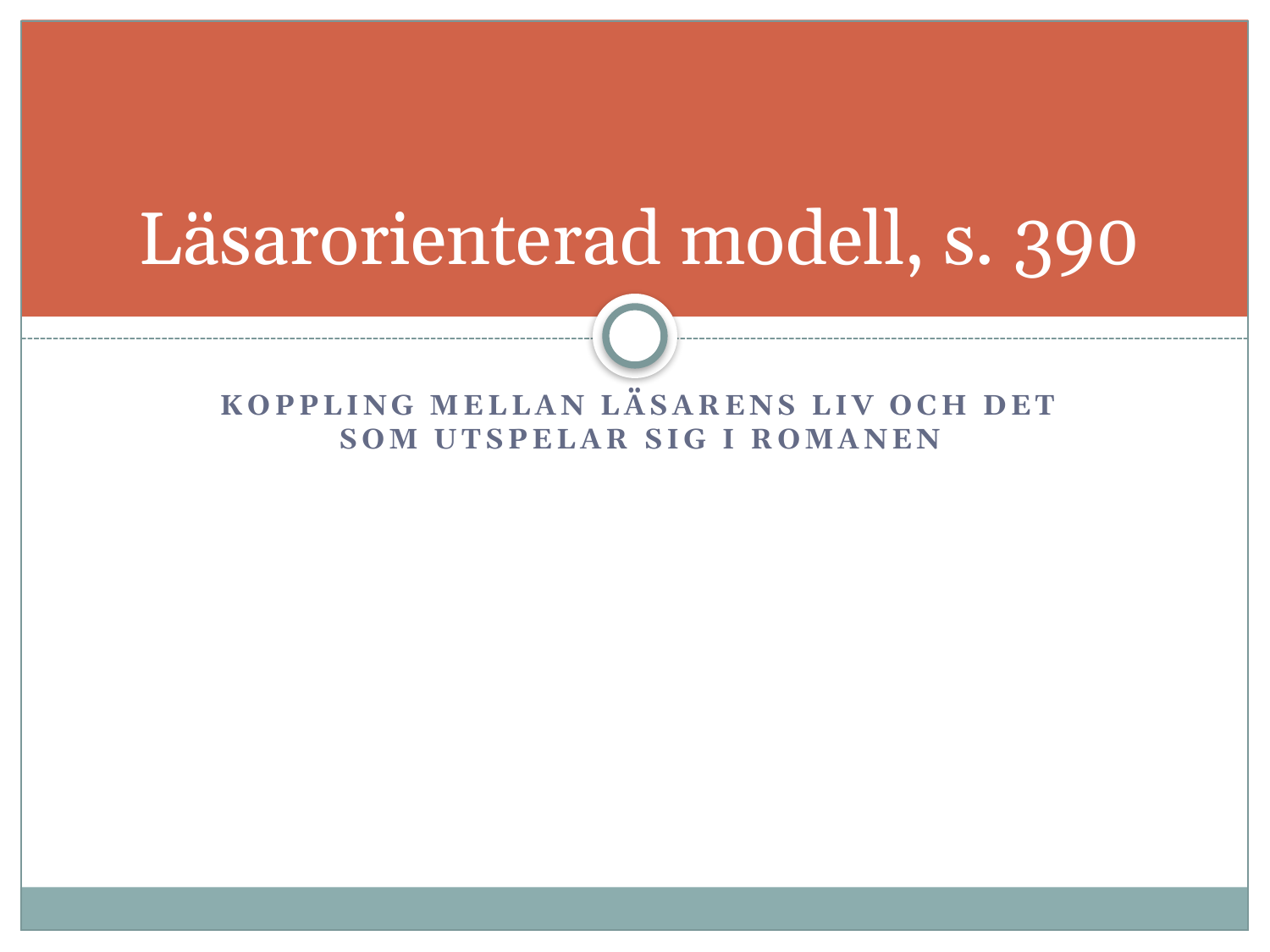

# Läsarorienterad modell, s. 390
Koppling mellan läsarens liv och det som utspelar sig i romanen